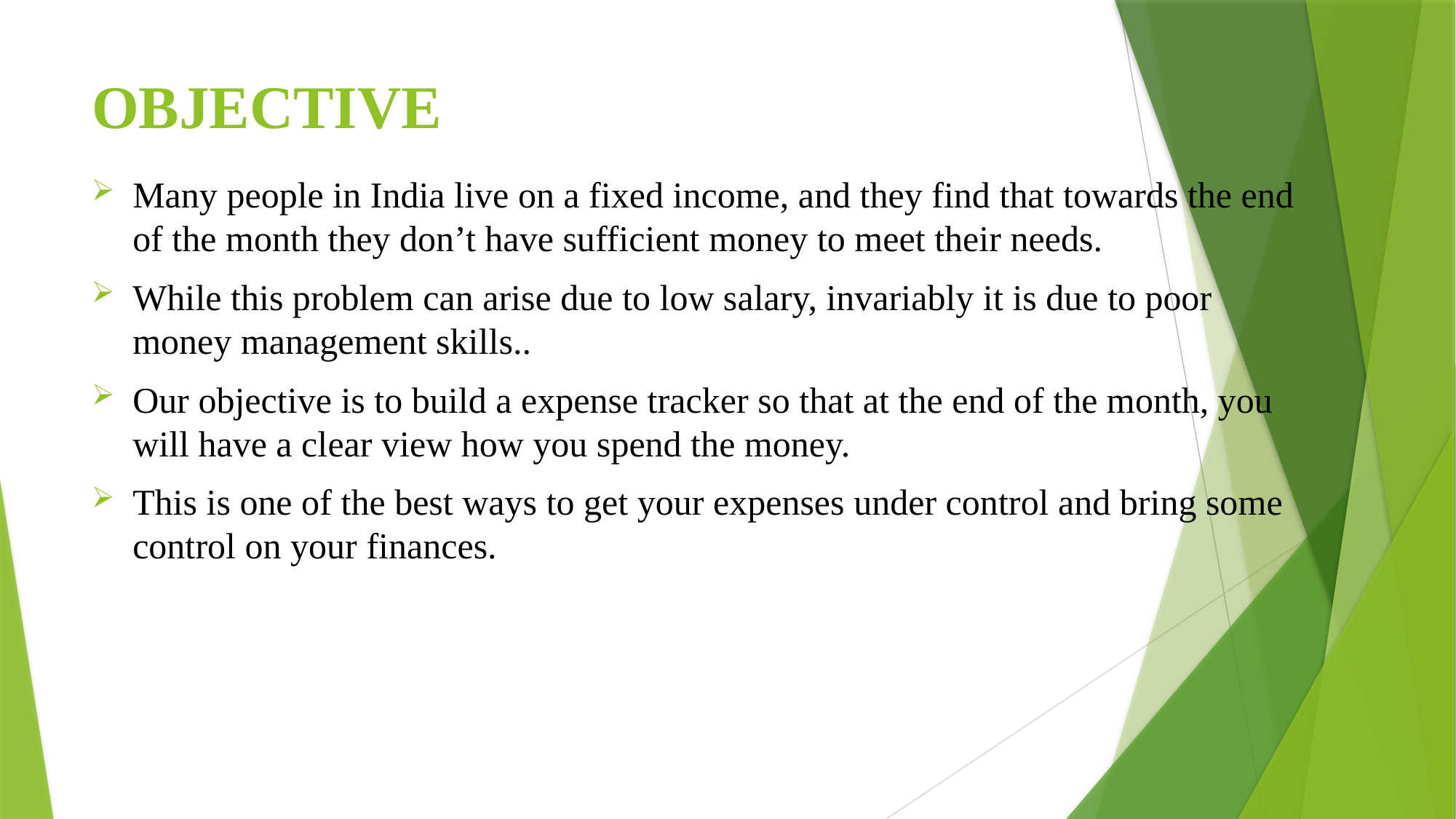

# OBJECTIVE
Many people in India live on a fixed income, and they find that towards the end of the month they don’t have sufficient money to meet their needs.
While this problem can arise due to low salary, invariably it is due to poor money management skills..
Our objective is to build a expense tracker so that at the end of the month, you will have a clear view how you spend the money.
This is one of the best ways to get your expenses under control and bring some control on your finances.